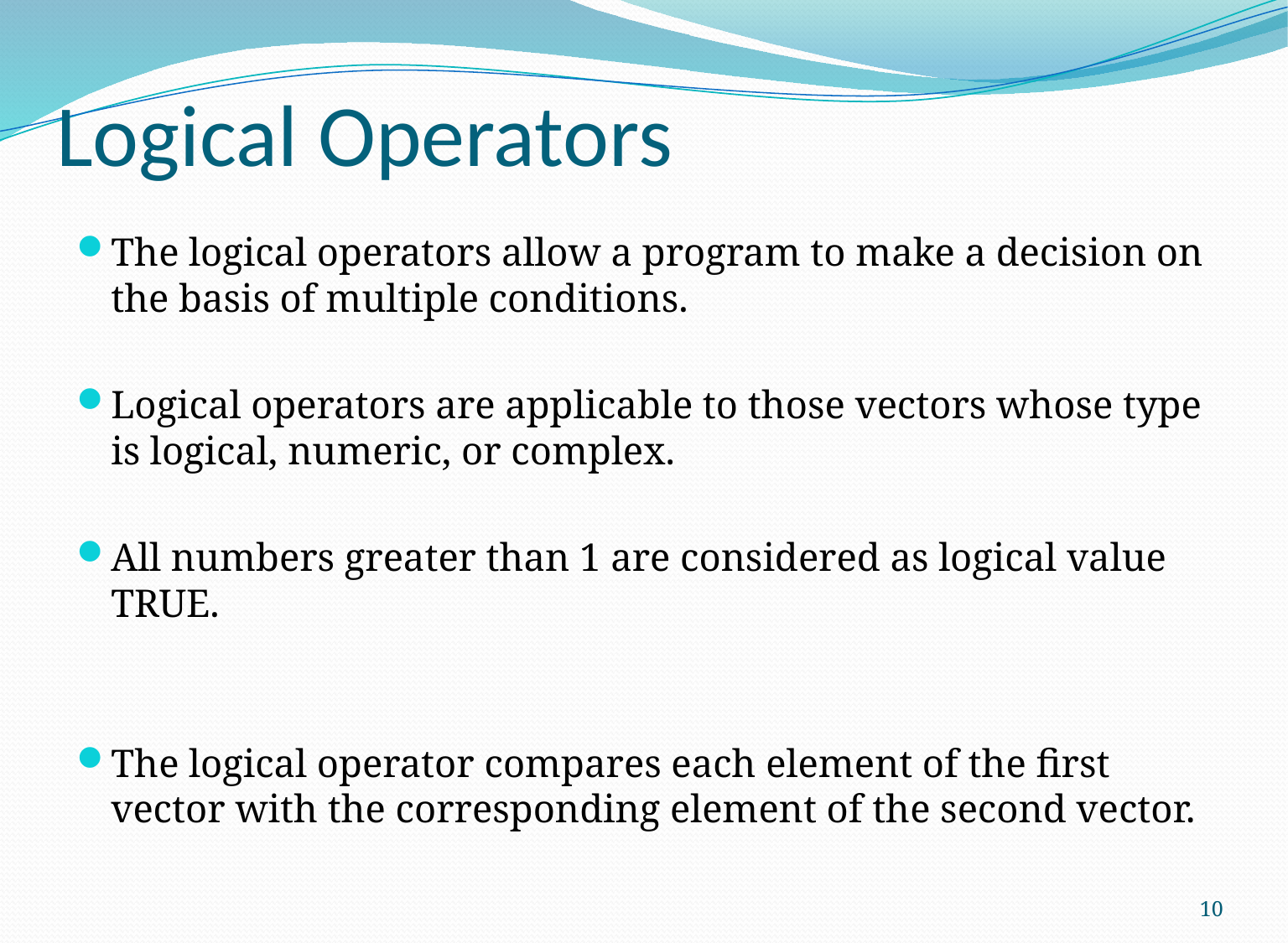

# Logical Operators
The logical operators allow a program to make a decision on the basis of multiple conditions.

Logical operators are applicable to those vectors whose type is logical, numeric, or complex.

All numbers greater than 1 are considered as logical value TRUE.

The logical operator compares each element of the first vector with the corresponding element of the second vector.

10